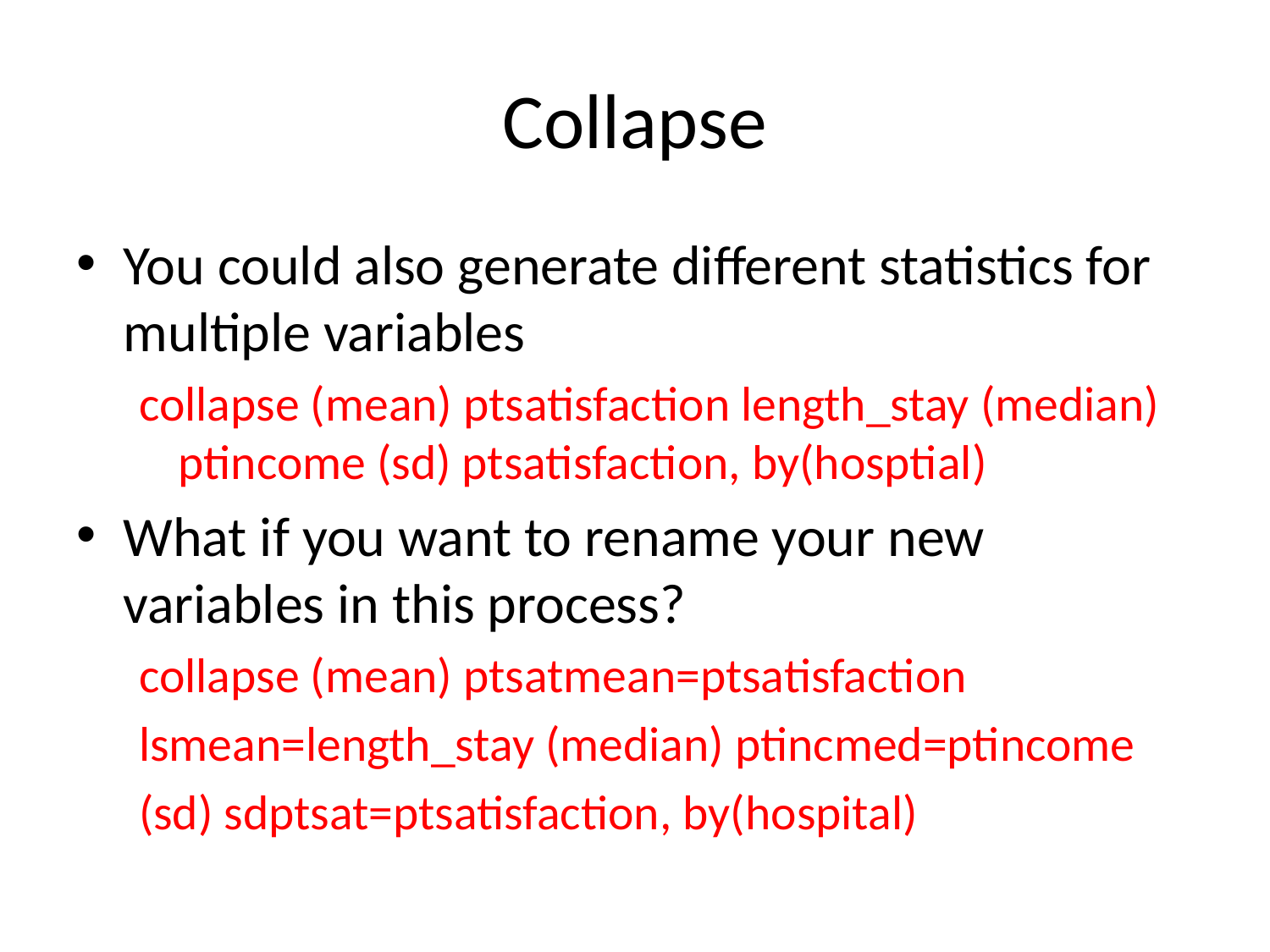

# Collapse
You could also generate different statistics for multiple variables
collapse (mean) ptsatisfaction length_stay (median) ptincome (sd) ptsatisfaction, by(hosptial)
What if you want to rename your new variables in this process?
collapse (mean) ptsatmean=ptsatisfaction
lsmean=length_stay (median) ptincmed=ptincome
(sd) sdptsat=ptsatisfaction, by(hospital)